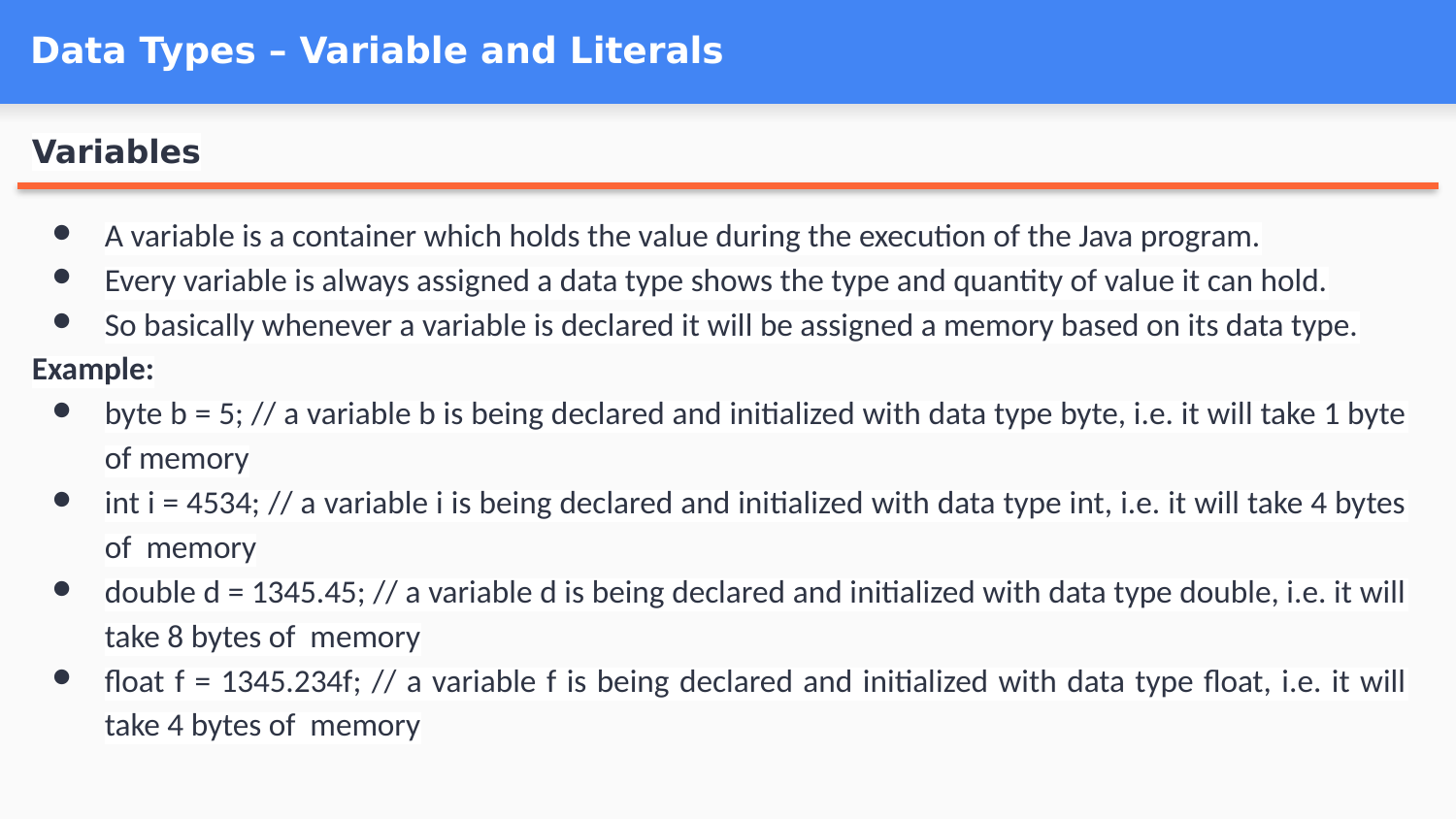

# Data Types – Variable and Literals
Variables

A variable is a container which holds the value during the execution of the Java program.
Every variable is always assigned a data type shows the type and quantity of value it can hold.
So basically whenever a variable is declared it will be assigned a memory based on its data type.
Example:
byte b = 5; // a variable b is being declared and initialized with data type byte, i.e. it will take 1 byte of memory
int i = 4534; // a variable i is being declared and initialized with data type int, i.e. it will take 4 bytes of  memory
double d = 1345.45; // a variable d is being declared and initialized with data type double, i.e. it will take 8 bytes of  memory
float f = 1345.234f; // a variable f is being declared and initialized with data type float, i.e. it will take 4 bytes of  memory